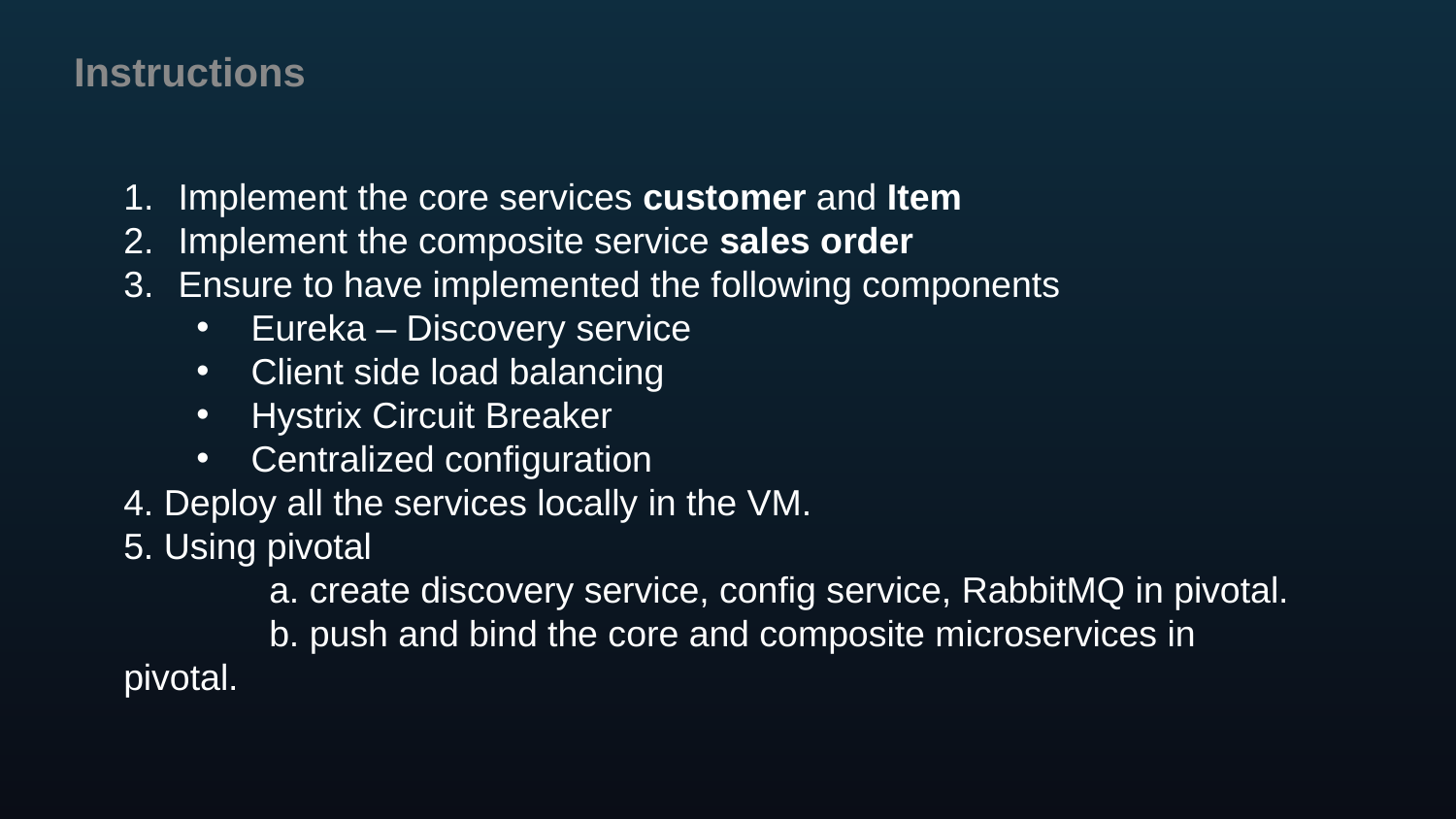

# Instructions
Implement the core services customer and Item
Implement the composite service sales order
Ensure to have implemented the following components
Eureka – Discovery service
Client side load balancing
Hystrix Circuit Breaker
Centralized configuration
4. Deploy all the services locally in the VM.
5. Using pivotal
	a. create discovery service, config service, RabbitMQ in pivotal.
	b. push and bind the core and composite microservices in pivotal.